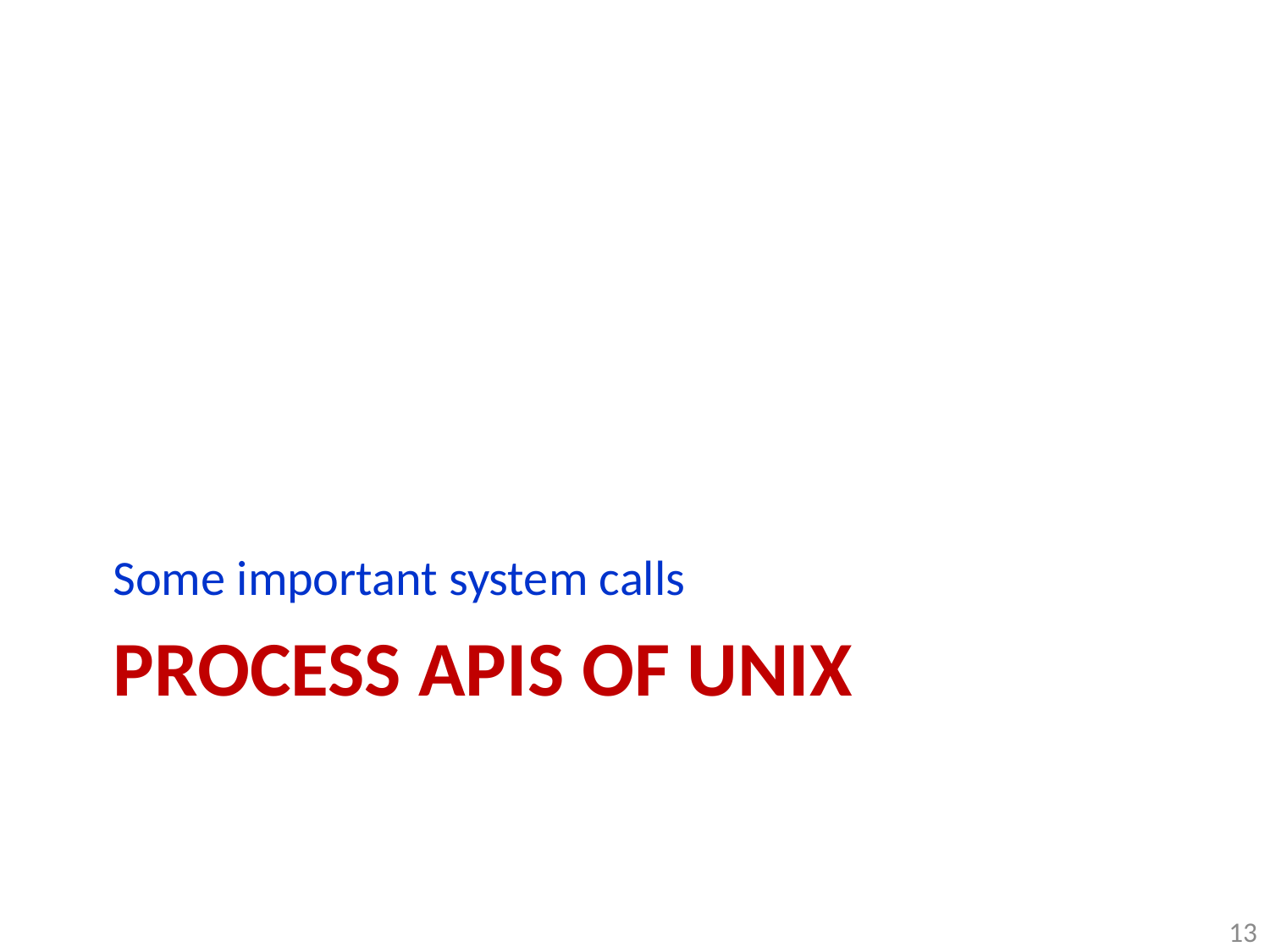

Some important system calls
# Process APIs of UNIX